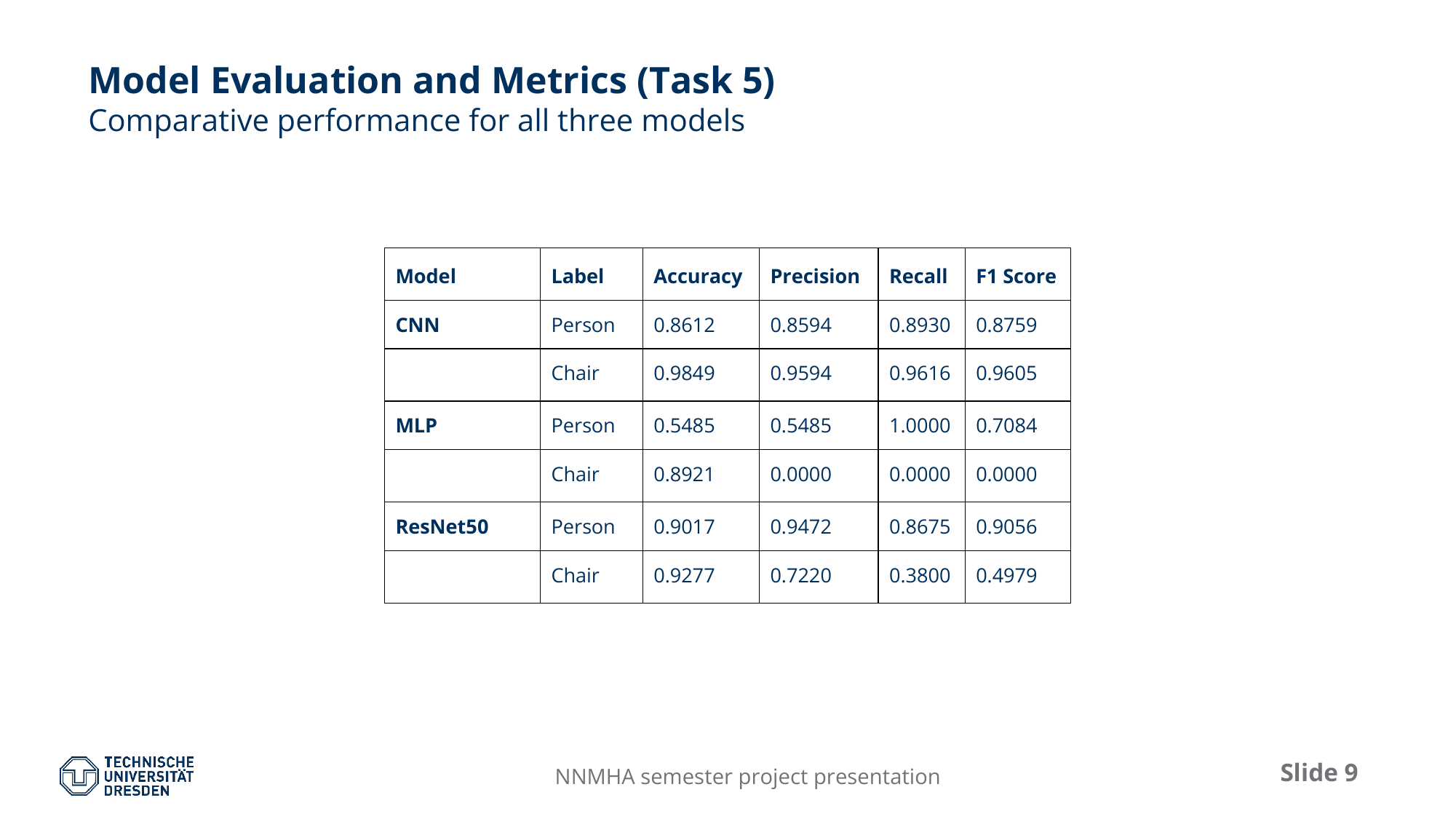

Model Evaluation and Metrics (Task 5)
Comparative performance for all three models
| Model | Label | Accuracy | Precision | Recall | F1 Score |
| --- | --- | --- | --- | --- | --- |
| CNN | Person | 0.8612 | 0.8594 | 0.8930 | 0.8759 |
|  | Chair | 0.9849 | 0.9594 | 0.9616 | 0.9605 |
| MLP | Person | 0.5485 | 0.5485 | 1.0000 | 0.7084 |
|  | Chair | 0.8921 | 0.0000 | 0.0000 | 0.0000 |
| ResNet50 | Person | 0.9017 | 0.9472 | 0.8675 | 0.9056 |
|  | Chair | 0.9277 | 0.7220 | 0.3800 | 0.4979 |